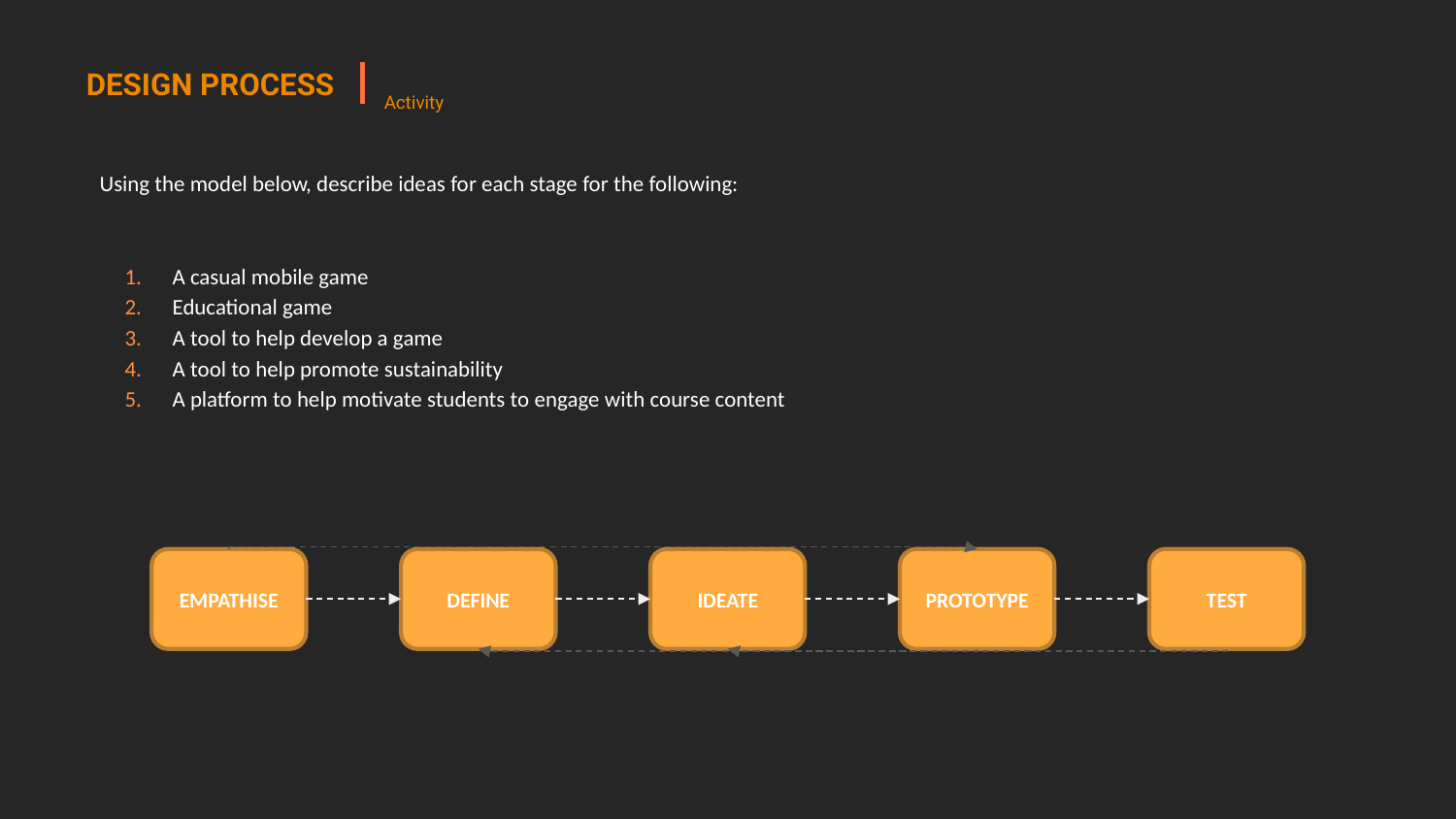

DESIGN PROCESS

Activity
Using the model below, describe ideas for each stage for the following:

A casual mobile game
Educational game
A tool to help develop a game
A tool to help promote sustainability
A platform to help motivate students to engage with course content

EMPATHISE
DEFINE
IDEATE
TEST
PROTOTYPE